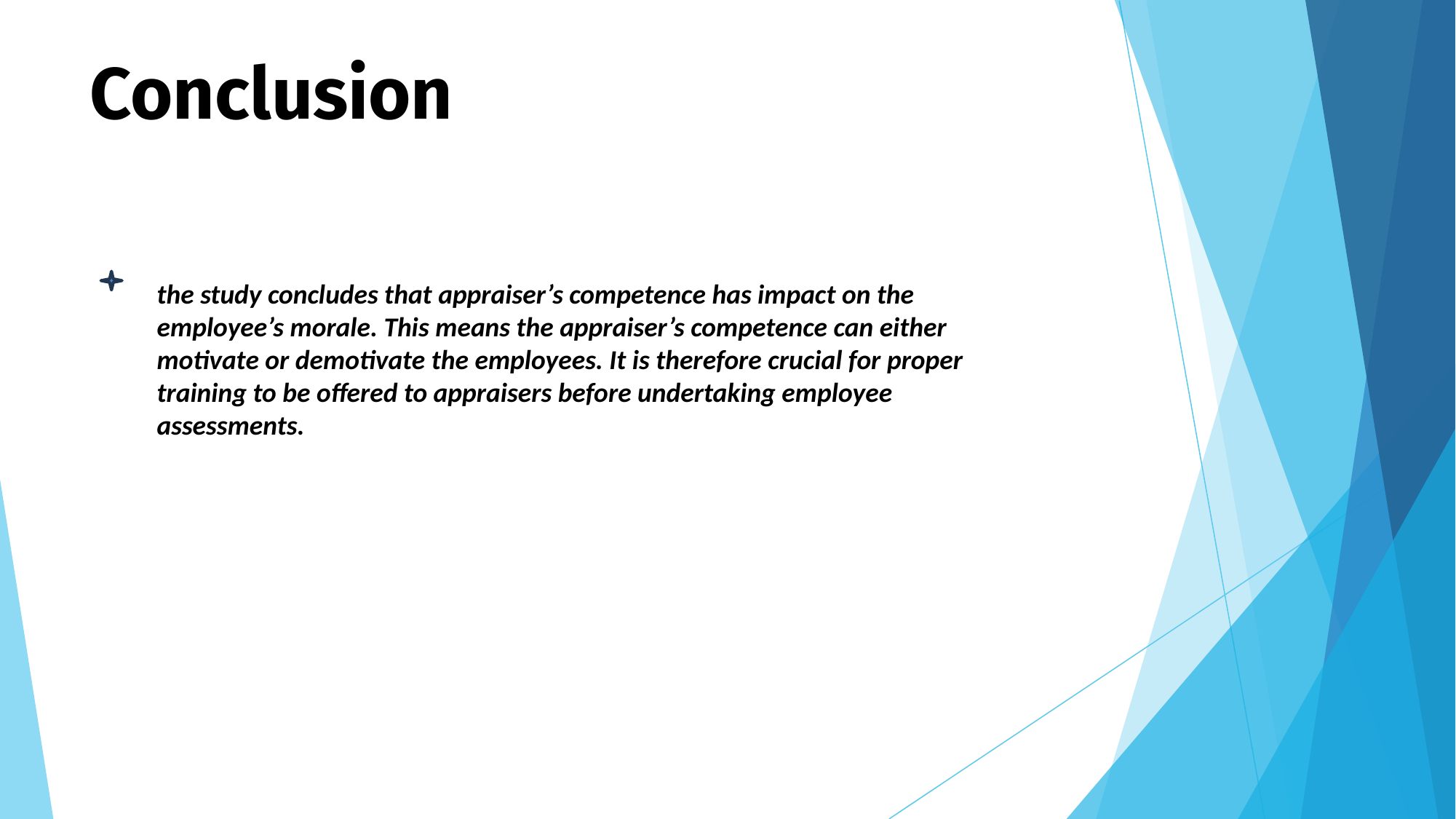

# Conclusion

the study concludes that appraiser’s competence has impact on the employee’s morale. This means the appraiser’s competence can either motivate or demotivate the employees. It is therefore crucial for proper training to be offered to appraisers before undertaking employee assessments.